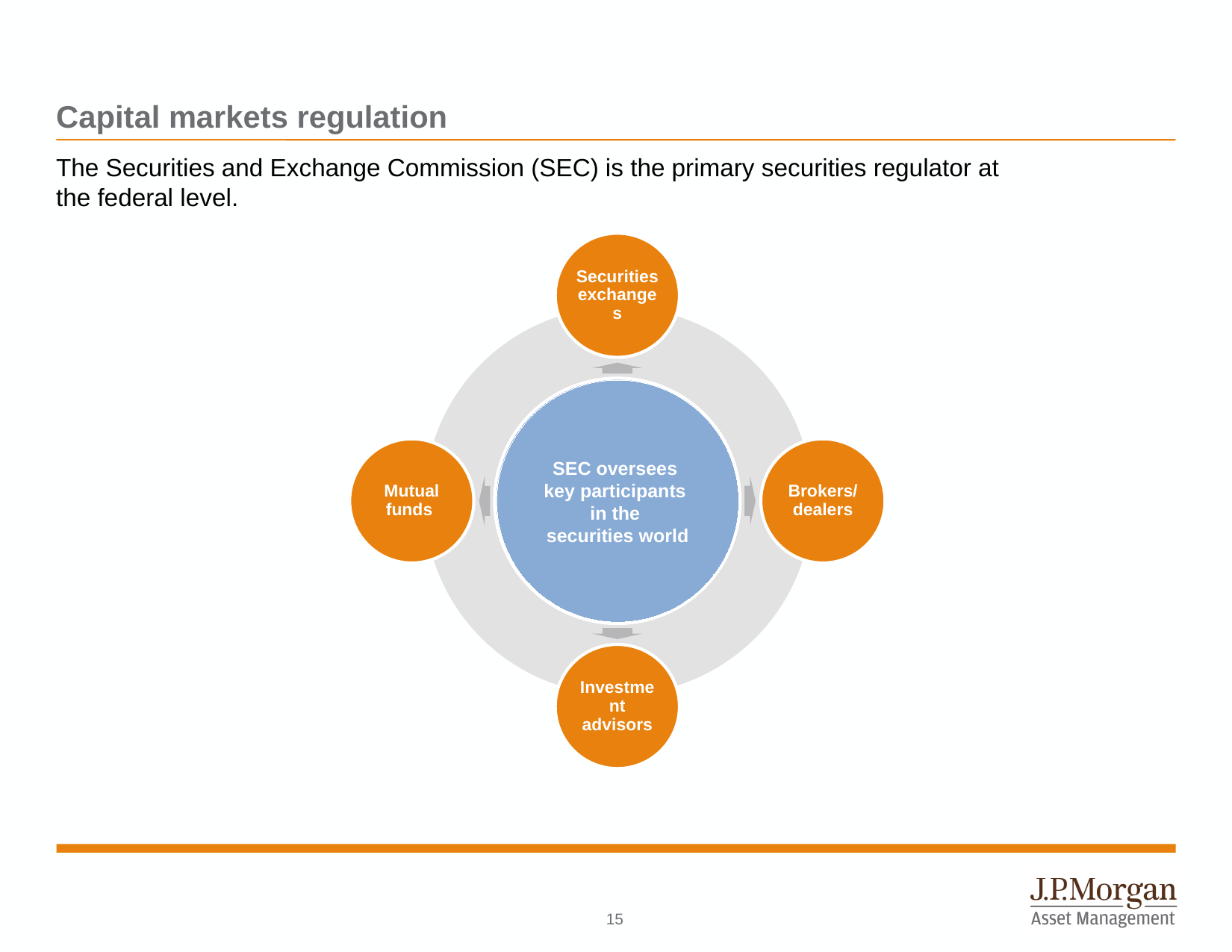

# Capital markets regulation
The Securities and Exchange Commission (SEC) is the primary securities regulator at the federal level.

SEC oversees key participants in the securities world

Securities exchanges

Brokers/
dealers

Investment advisors

Mutual funds

SEC oversees
key participants
in the
securities world

15